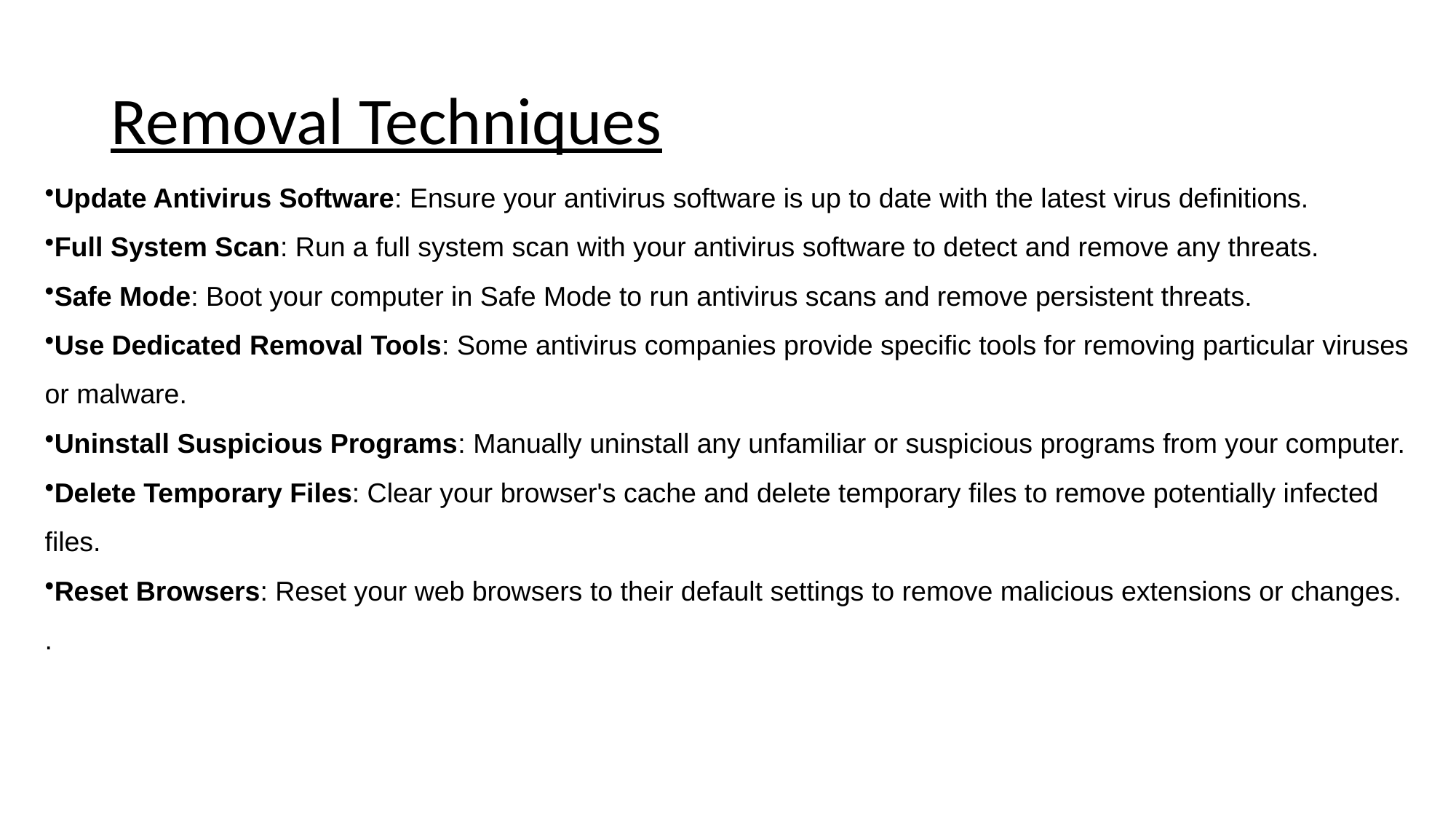

# Removal Techniques
Update Antivirus Software: Ensure your antivirus software is up to date with the latest virus definitions.
Full System Scan: Run a full system scan with your antivirus software to detect and remove any threats.
Safe Mode: Boot your computer in Safe Mode to run antivirus scans and remove persistent threats.
Use Dedicated Removal Tools: Some antivirus companies provide specific tools for removing particular viruses or malware.
Uninstall Suspicious Programs: Manually uninstall any unfamiliar or suspicious programs from your computer.
Delete Temporary Files: Clear your browser's cache and delete temporary files to remove potentially infected files.
Reset Browsers: Reset your web browsers to their default settings to remove malicious extensions or changes.
.